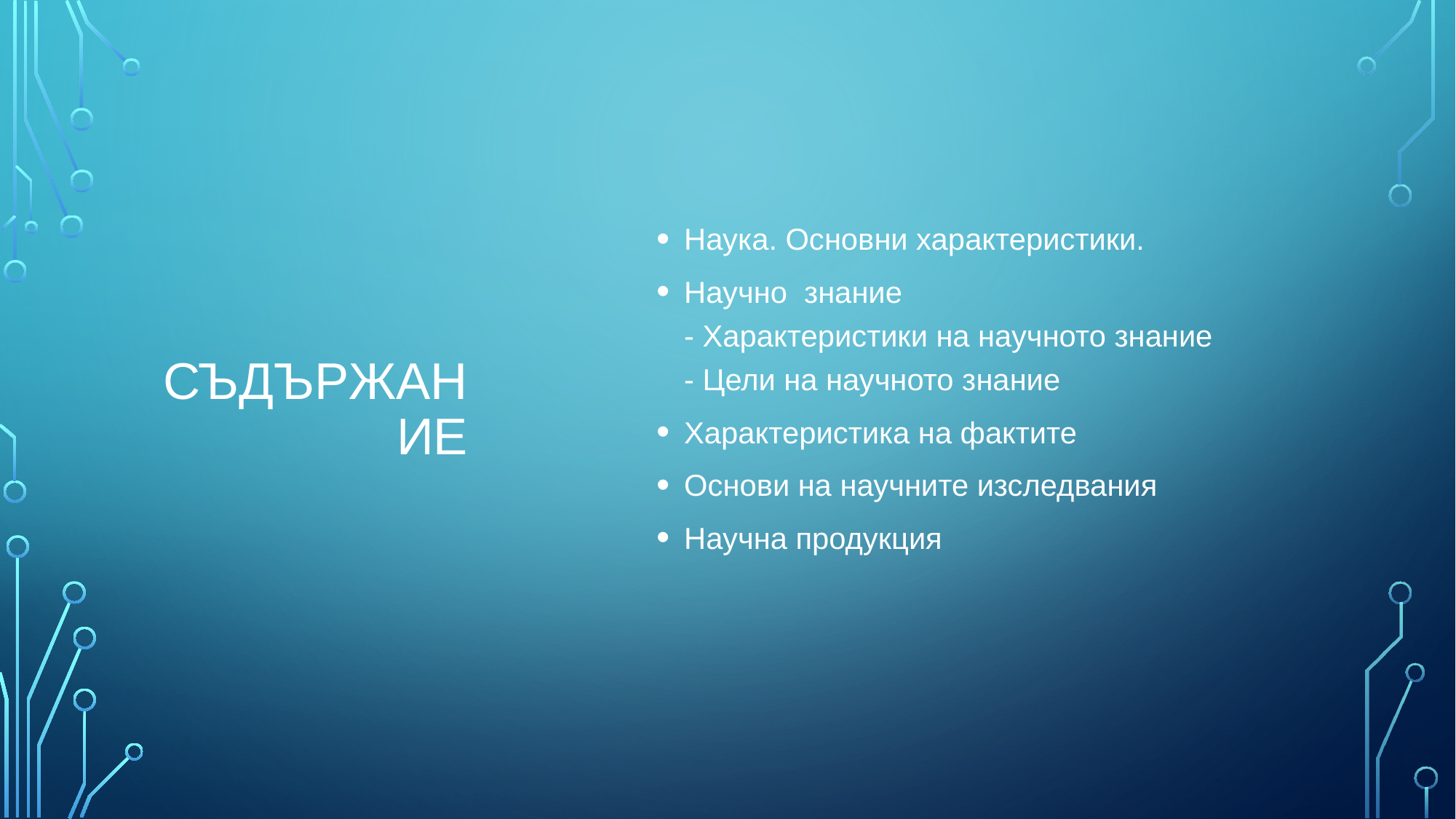

# СЪДЪРЖАНИЕ
Наука. Основни характеристики.
Научно  знание
- Характеристики на научното знание
- Цели на научното знание
Характеристика на фактите
Основи на научните изследвания
Научна продукция